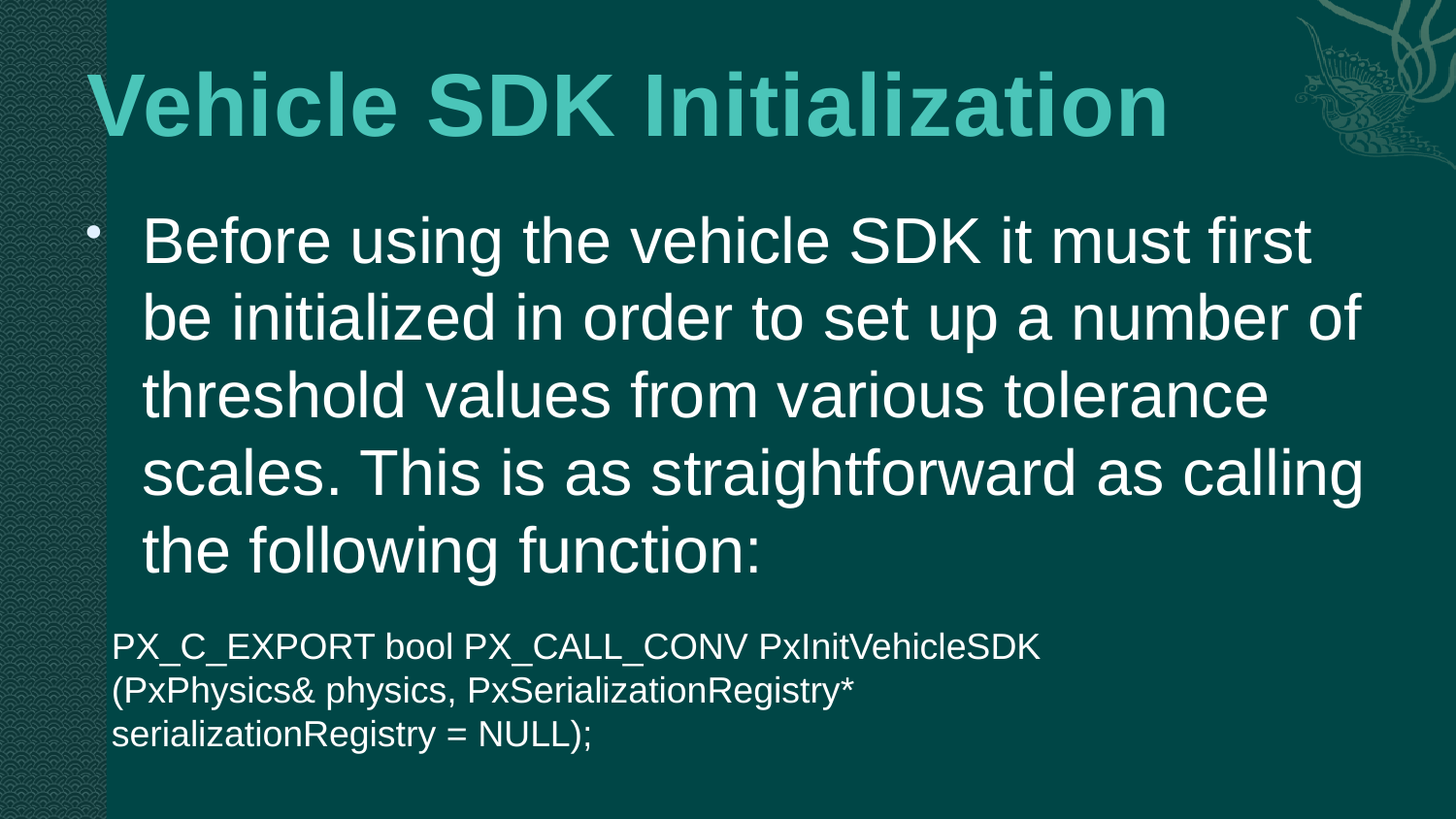

# Vehicle SDK Initialization
Before using the vehicle SDK it must first be initialized in order to set up a number of threshold values from various tolerance scales. This is as straightforward as calling the following function:
PX_C_EXPORT bool PX_CALL_CONV PxInitVehicleSDK (PxPhysics& physics, PxSerializationRegistry* serializationRegistry = NULL);